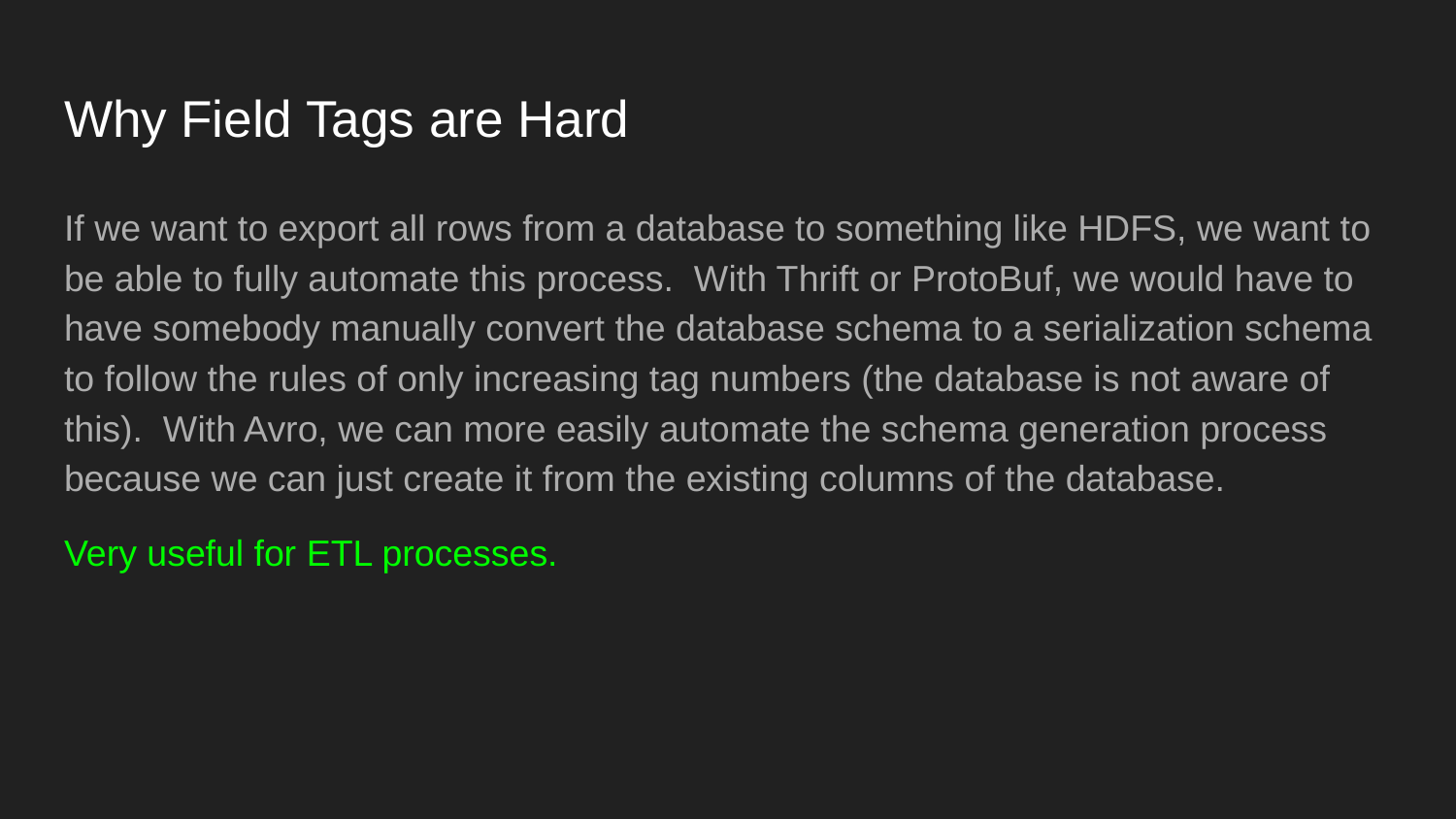

# Why Field Tags are Hard
If we want to export all rows from a database to something like HDFS, we want to be able to fully automate this process.  With Thrift or ProtoBuf, we would have to have somebody manually convert the database schema to a serialization schema to follow the rules of only increasing tag numbers (the database is not aware of this).  With Avro, we can more easily automate the schema generation process because we can just create it from the existing columns of the database.
Very useful for ETL processes.